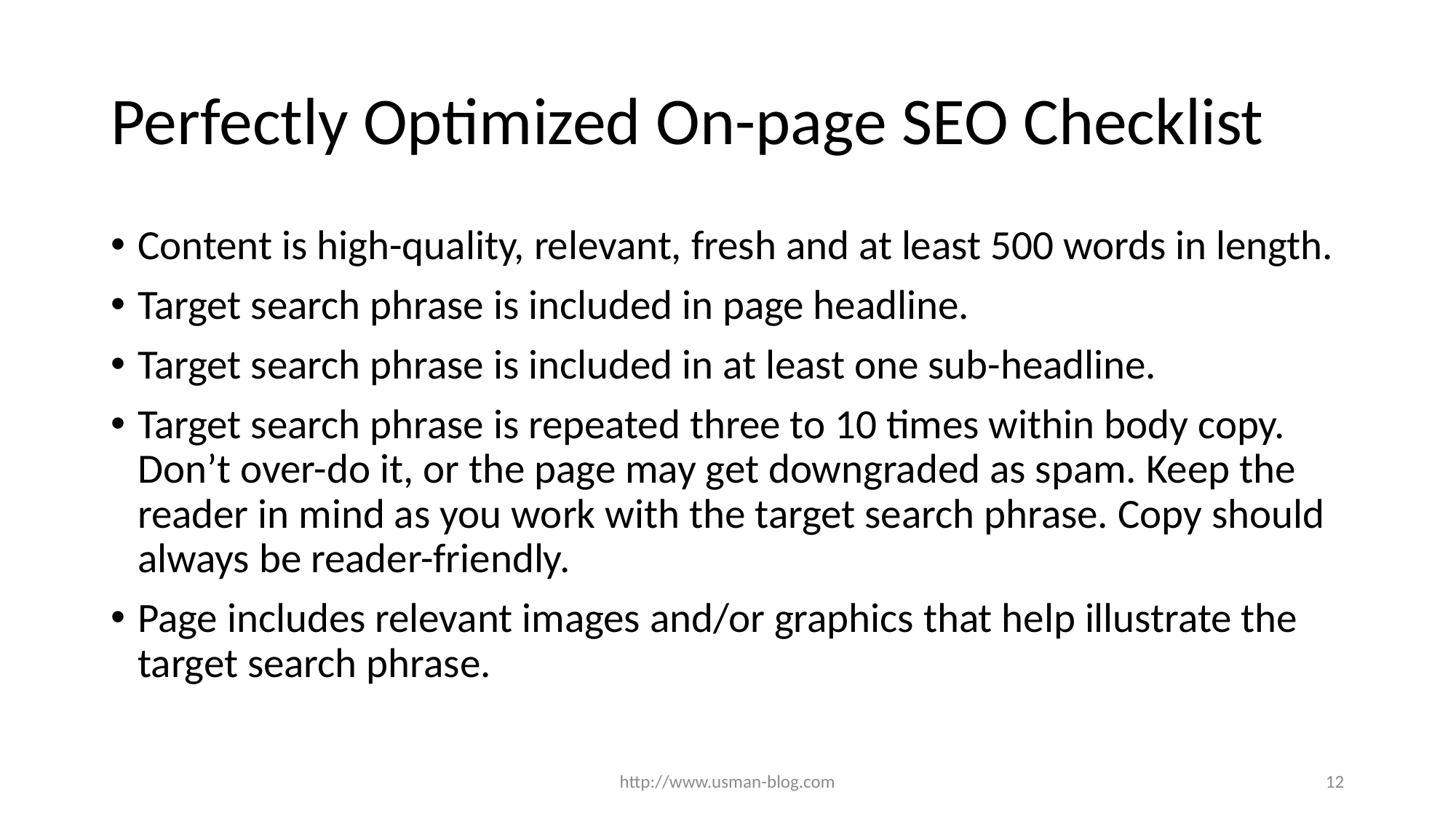

# Perfectly Optimized On-page SEO Checklist
Content is high-quality, relevant, fresh and at least 500 words in length.
Target search phrase is included in page headline.
Target search phrase is included in at least one sub-headline.
Target search phrase is repeated three to 10 times within body copy. Don’t over-do it, or the page may get downgraded as spam. Keep the reader in mind as you work with the target search phrase. Copy should always be reader-friendly.
Page includes relevant images and/or graphics that help illustrate the target search phrase.
http://www.usman-blog.com
12